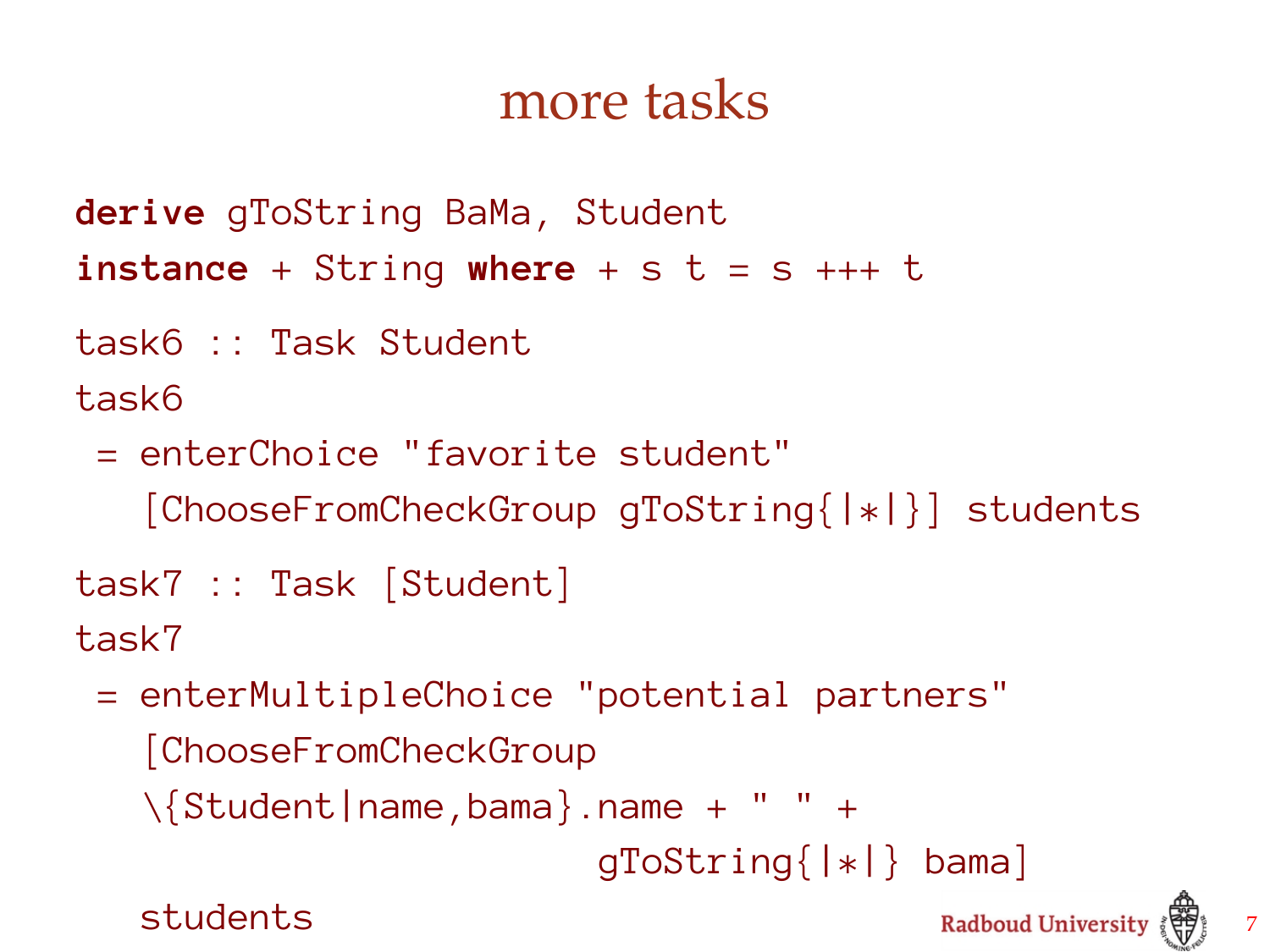

# more tasks
derive gToString BaMa, Student
instance + String where + s t = s +++ t

task6 :: Task Student
task6
 = enterChoice "favorite student"
   [ChooseFromCheckGroup gToString{|*|}] students

task7 :: Task [Student]
task7
 = enterMultipleChoice "potential partners"
   [ChooseFromCheckGroup
   \{Student|name,bama}.name + " " +
                        gToString{|*|} bama]
   students
7